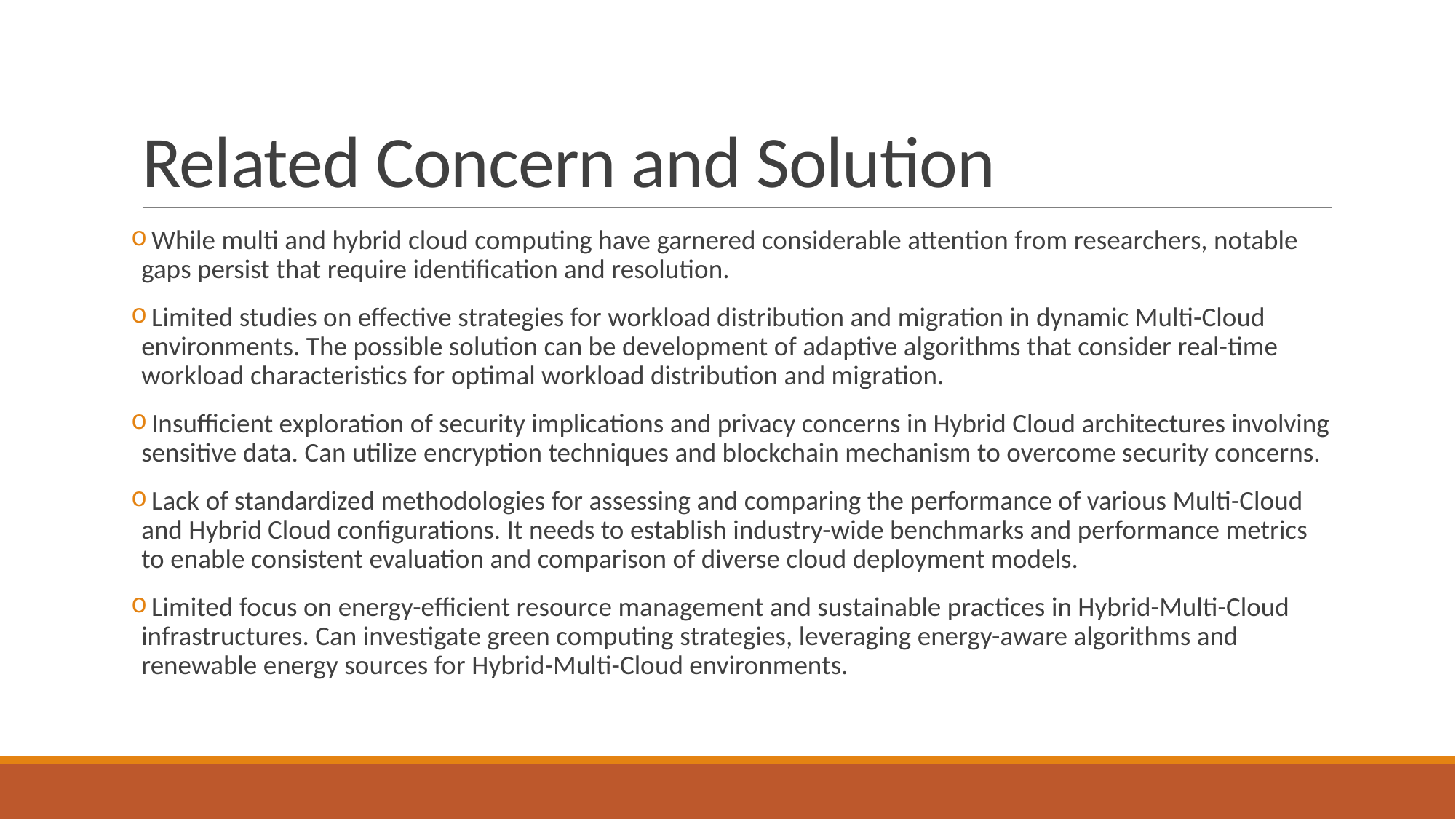

# Related Concern and Solution
 While multi and hybrid cloud computing have garnered considerable attention from researchers, notable gaps persist that require identification and resolution.
 Limited studies on effective strategies for workload distribution and migration in dynamic Multi-Cloud environments. The possible solution can be development of adaptive algorithms that consider real-time workload characteristics for optimal workload distribution and migration.
 Insufficient exploration of security implications and privacy concerns in Hybrid Cloud architectures involving sensitive data. Can utilize encryption techniques and blockchain mechanism to overcome security concerns.
 Lack of standardized methodologies for assessing and comparing the performance of various Multi-Cloud and Hybrid Cloud configurations. It needs to establish industry-wide benchmarks and performance metrics to enable consistent evaluation and comparison of diverse cloud deployment models.
 Limited focus on energy-efficient resource management and sustainable practices in Hybrid-Multi-Cloud infrastructures. Can investigate green computing strategies, leveraging energy-aware algorithms and renewable energy sources for Hybrid-Multi-Cloud environments.